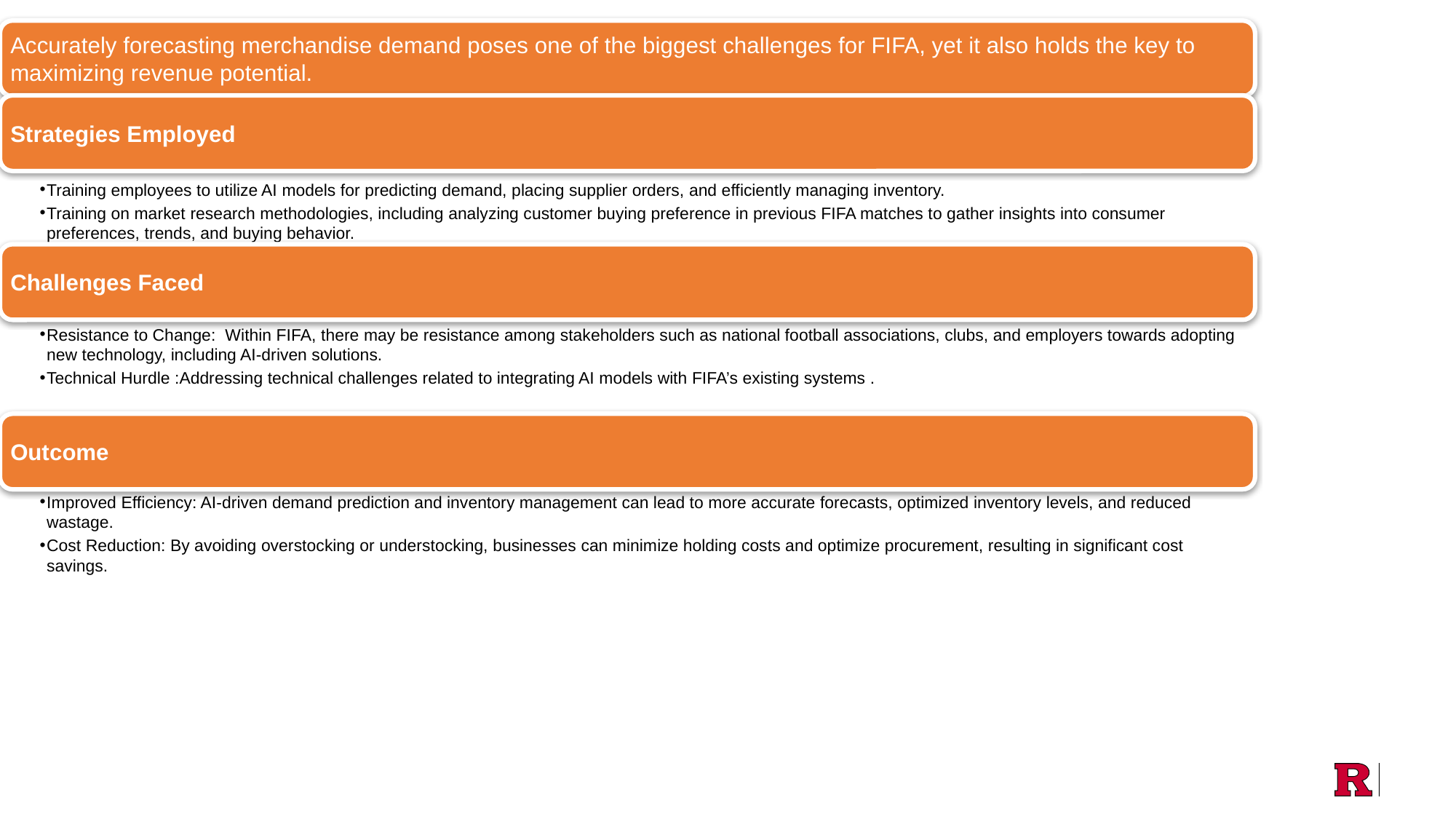

# Employer Training
Accurately forecasting merchandise demand poses one of the biggest challenges for FIFA, yet it also holds the key to maximizing revenue potential.
Strategies Employed
Training employees to utilize AI models for predicting demand, placing supplier orders, and efficiently managing inventory.
Training on market research methodologies, including analyzing customer buying preference in previous FIFA matches to gather insights into consumer preferences, trends, and buying behavior.
Challenges Faced
Resistance to Change:  Within FIFA, there may be resistance among stakeholders such as national football associations, clubs, and employers towards adopting new technology, including AI-driven solutions.
Technical Hurdle :Addressing technical challenges related to integrating AI models with FIFA’s existing systems .
Outcome
Improved Efficiency: AI-driven demand prediction and inventory management can lead to more accurate forecasts, optimized inventory levels, and reduced wastage.
Cost Reduction: By avoiding overstocking or understocking, businesses can minimize holding costs and optimize procurement, resulting in significant cost savings.
7